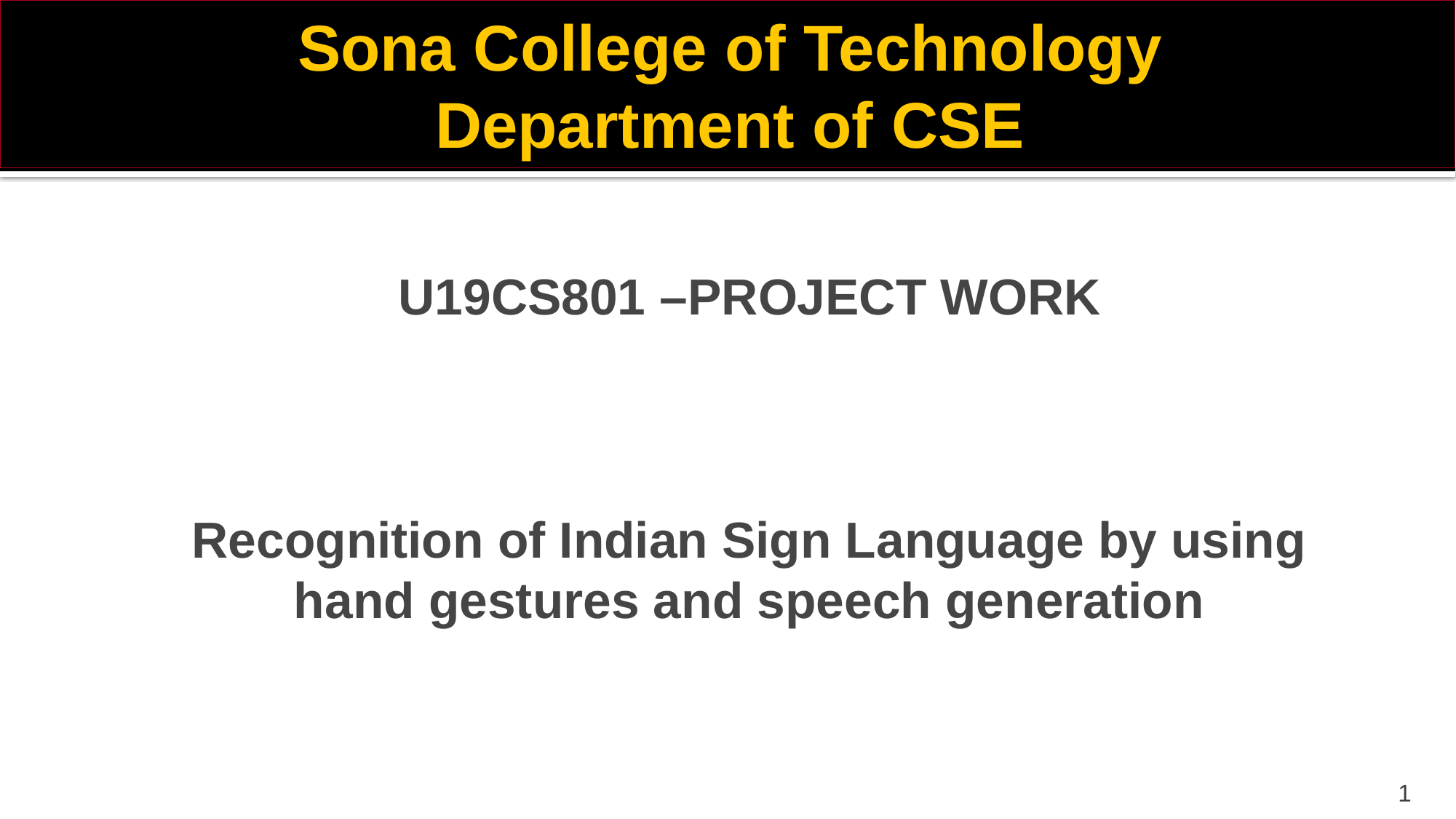

# Sona College of Technology Department of CSE
U19CS801 –PROJECT WORK

Recognition of Indian Sign Language by using hand gestures and speech generation
1